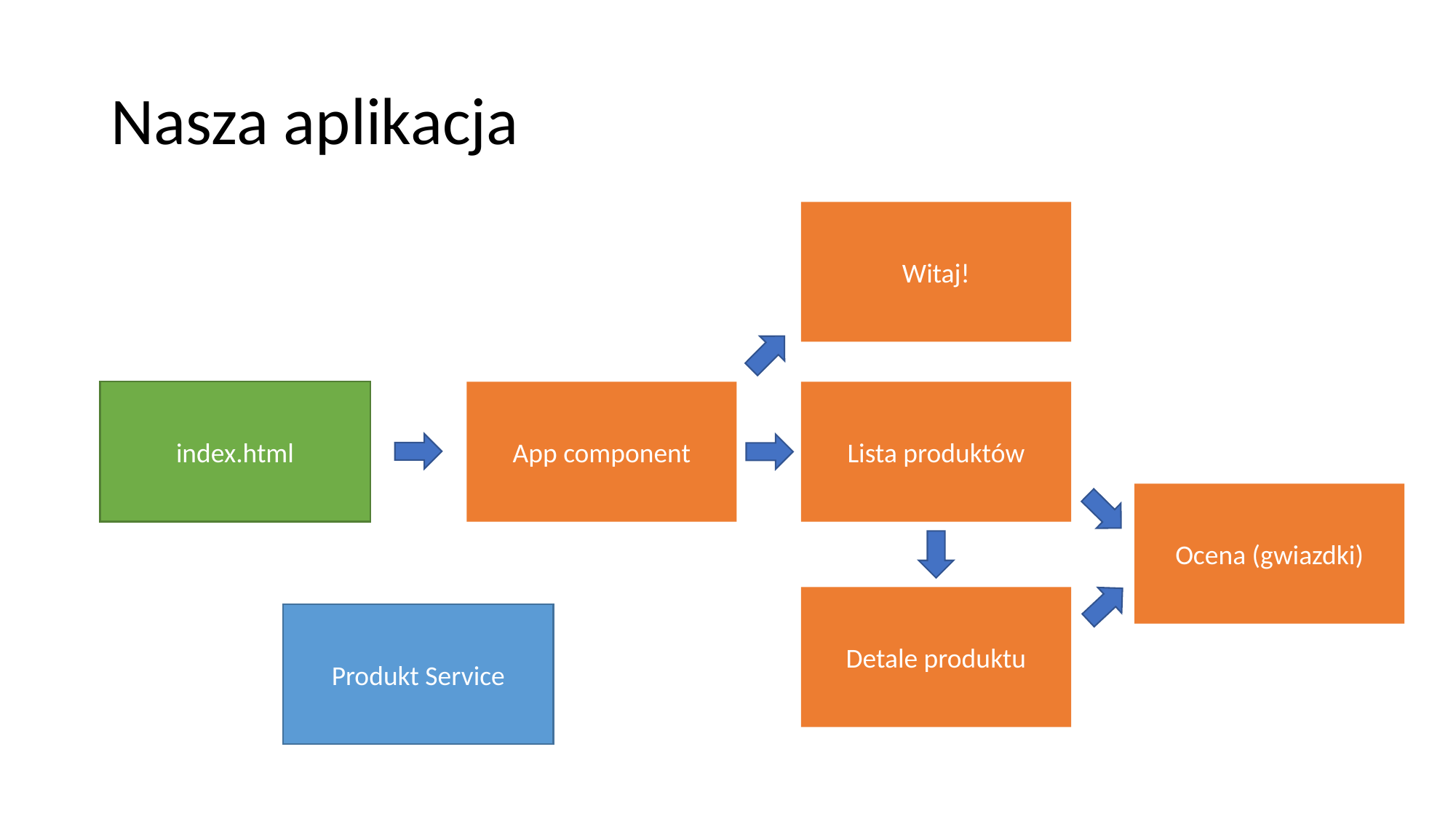

# Nasza aplikacja
Witaj!

index.html
App component
Lista produktów

Ocena (gwiazdki)

Detale produktu
Produkt Service